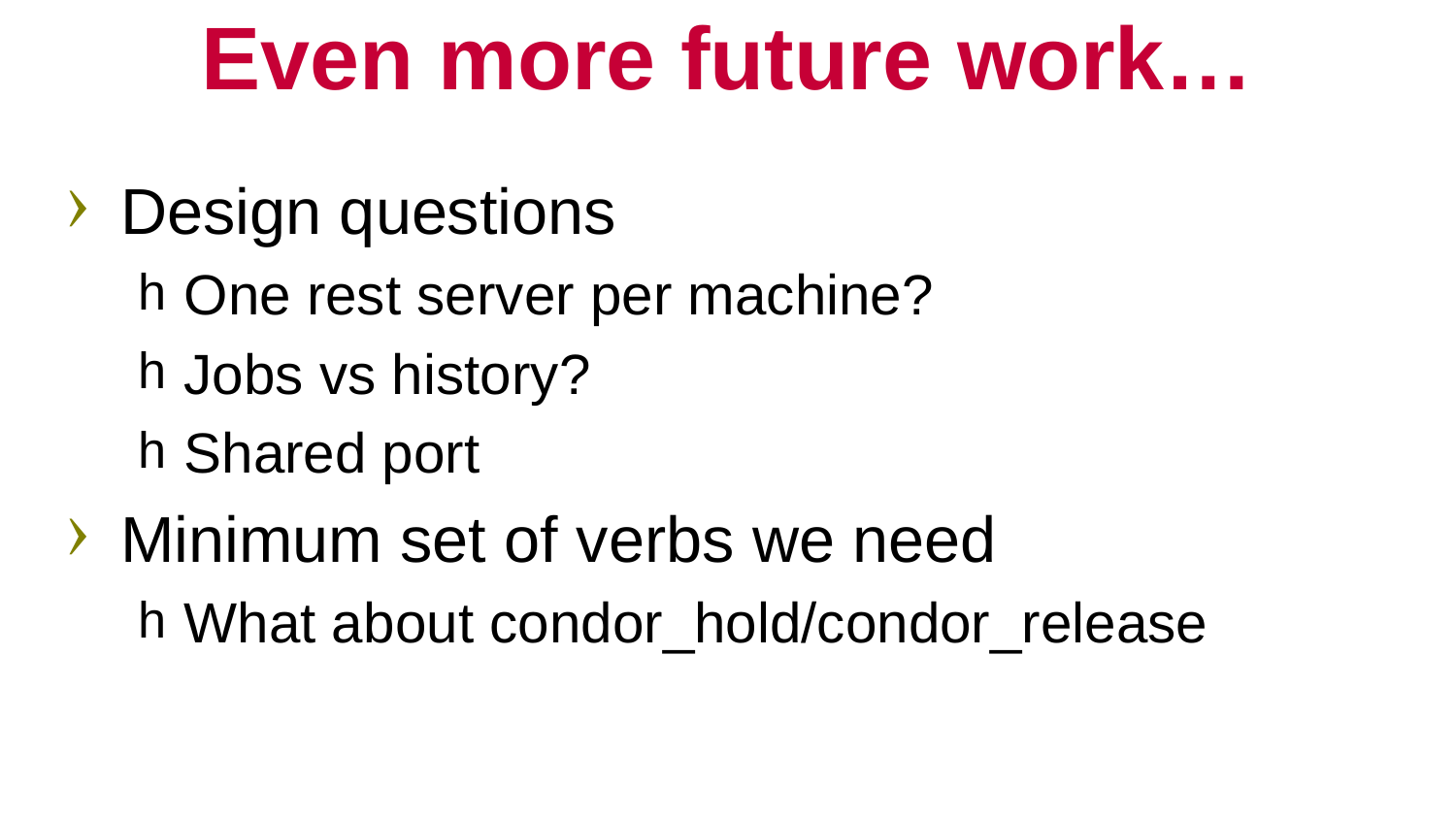

# Even more future work…
Design questions
One rest server per machine?
Jobs vs history?
Shared port
Minimum set of verbs we need
What about condor_hold/condor_release